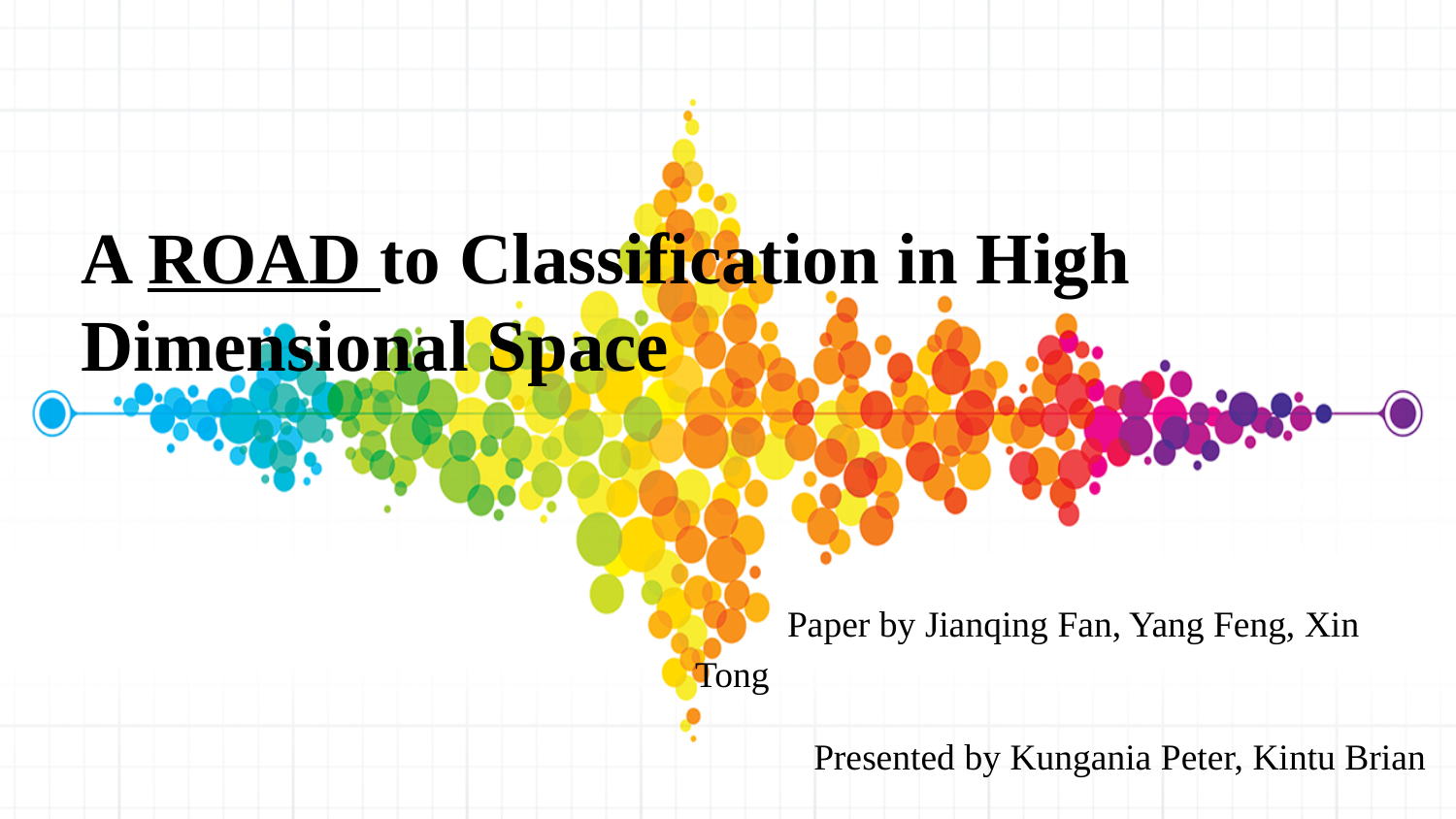

A ROAD to Classification in High Dimensional Space
          Paper by Jianqing Fan, Yang Feng, Xin Tong
Presented by Kungania Peter, Kintu Brian